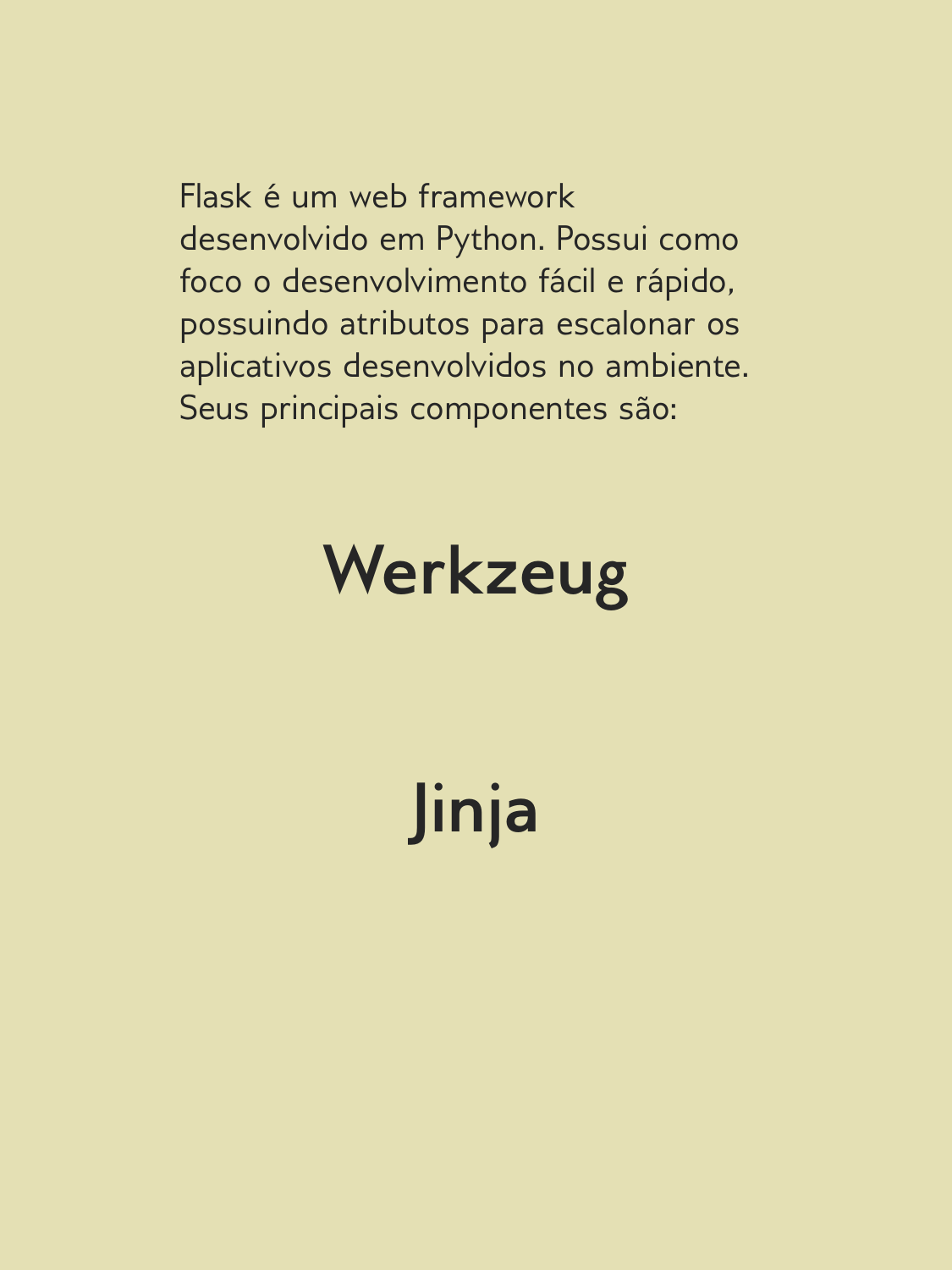

Flask é um web framework desenvolvido em Python. Possui como foco o desenvolvimento fácil e rápido, possuindo atributos para escalonar os aplicativos desenvolvidos no ambiente. Seus principais componentes são:

Werkzeug

Jinja